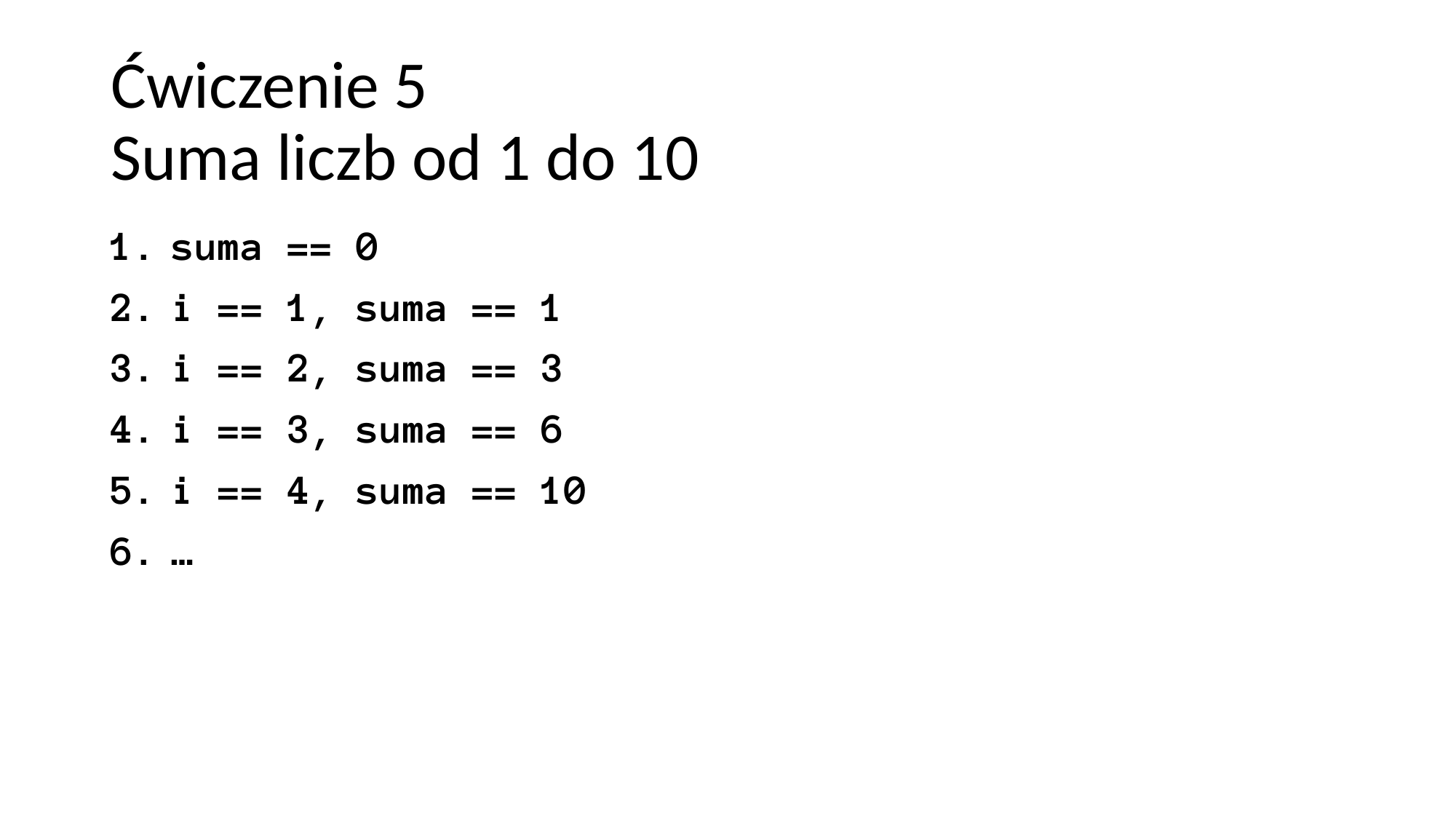

# Ćwiczenie 5 Suma liczb od 1 do 10
suma == 0
i == 1, suma == 1
i == 2, suma == 3
i == 3, suma == 6
i == 4, suma == 10
…